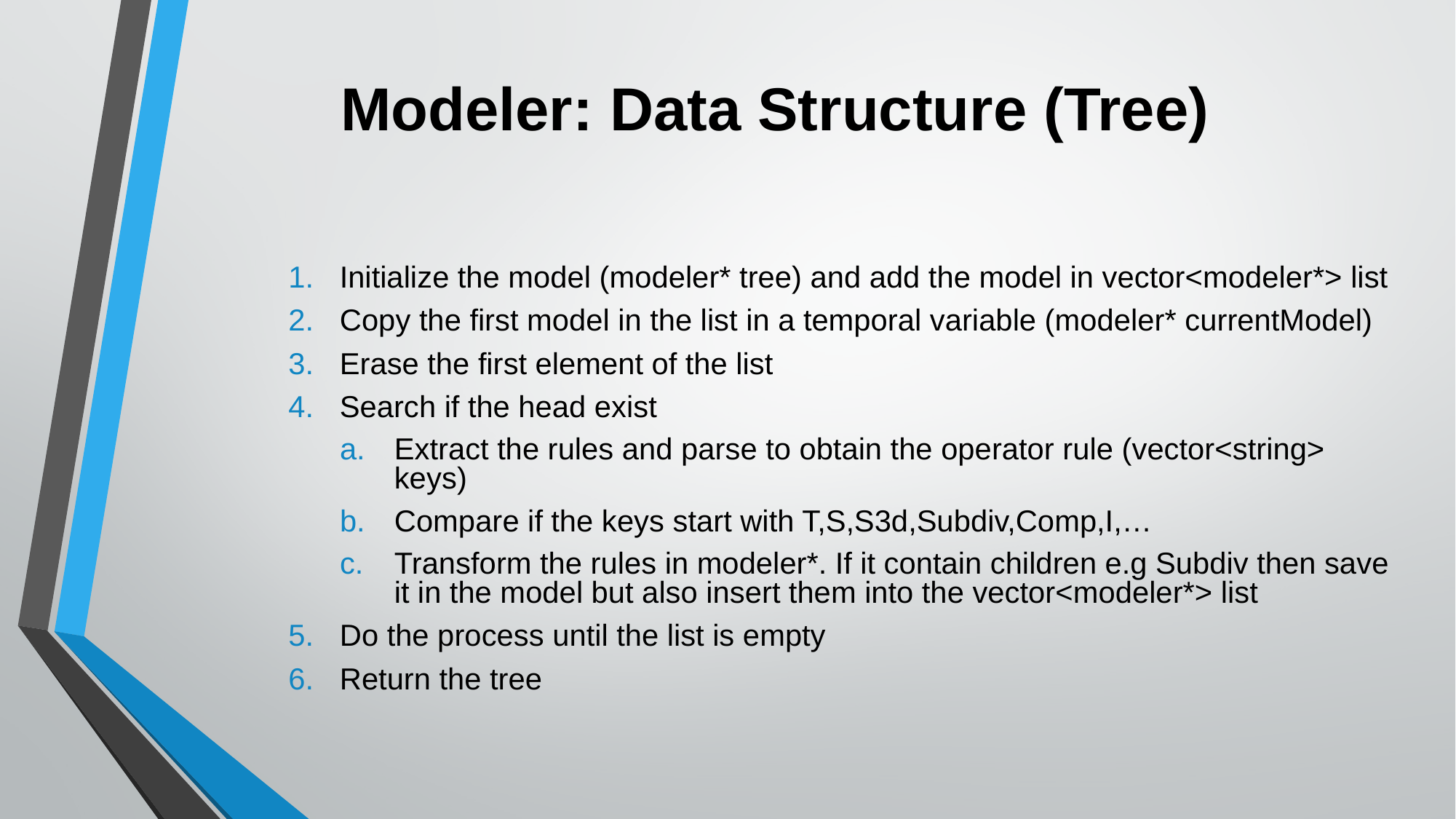

# Modeler: Data Structure (Tree)
Initialize the model (modeler* tree) and add the model in vector<modeler*> list
Copy the first model in the list in a temporal variable (modeler* currentModel)
Erase the first element of the list
Search if the head exist
Extract the rules and parse to obtain the operator rule (vector<string> keys)
Compare if the keys start with T,S,S3d,Subdiv,Comp,I,…
Transform the rules in modeler*. If it contain children e.g Subdiv then save it in the model but also insert them into the vector<modeler*> list
Do the process until the list is empty
Return the tree